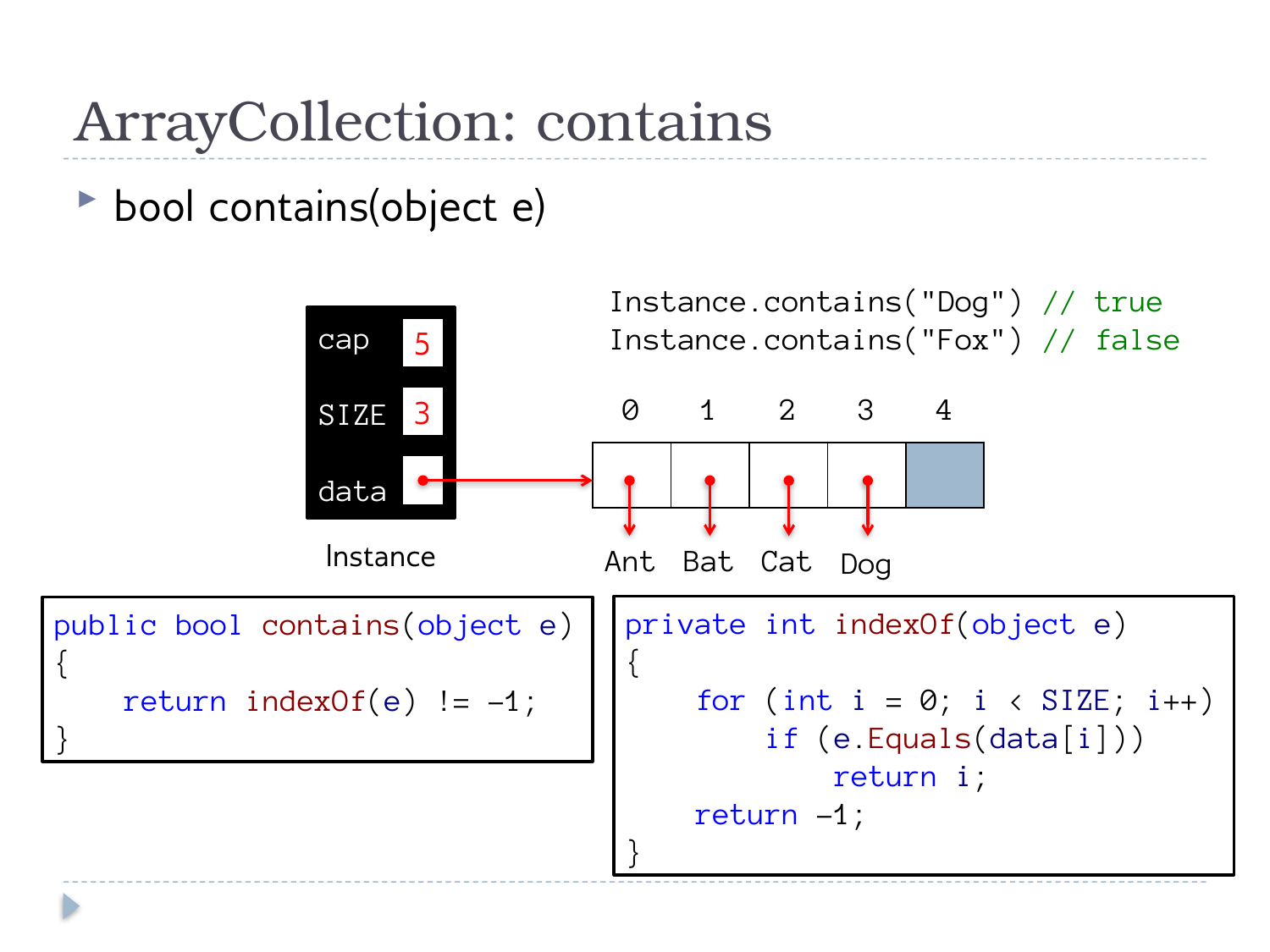

# ArrayCollection: contains
bool contains(object e)
Instance.contains("Dog") // true
Instance.contains("Fox") // false

cap

SIZE

data
5
| 0 | 1 | 2 | 3 | 4 |
| --- | --- | --- | --- | --- |
|  |  |  |  |  |
3

Dog
Instance
| Ant | Bat | Cat |
| --- | --- | --- |
private int indexOf(object e)
{
    for (int i = 0; i < SIZE; i++)
        if (e.Equals(data[i]))
            return i;
    return -1;
}
public bool contains(object e)
{
    return indexOf(e) != -1;
}